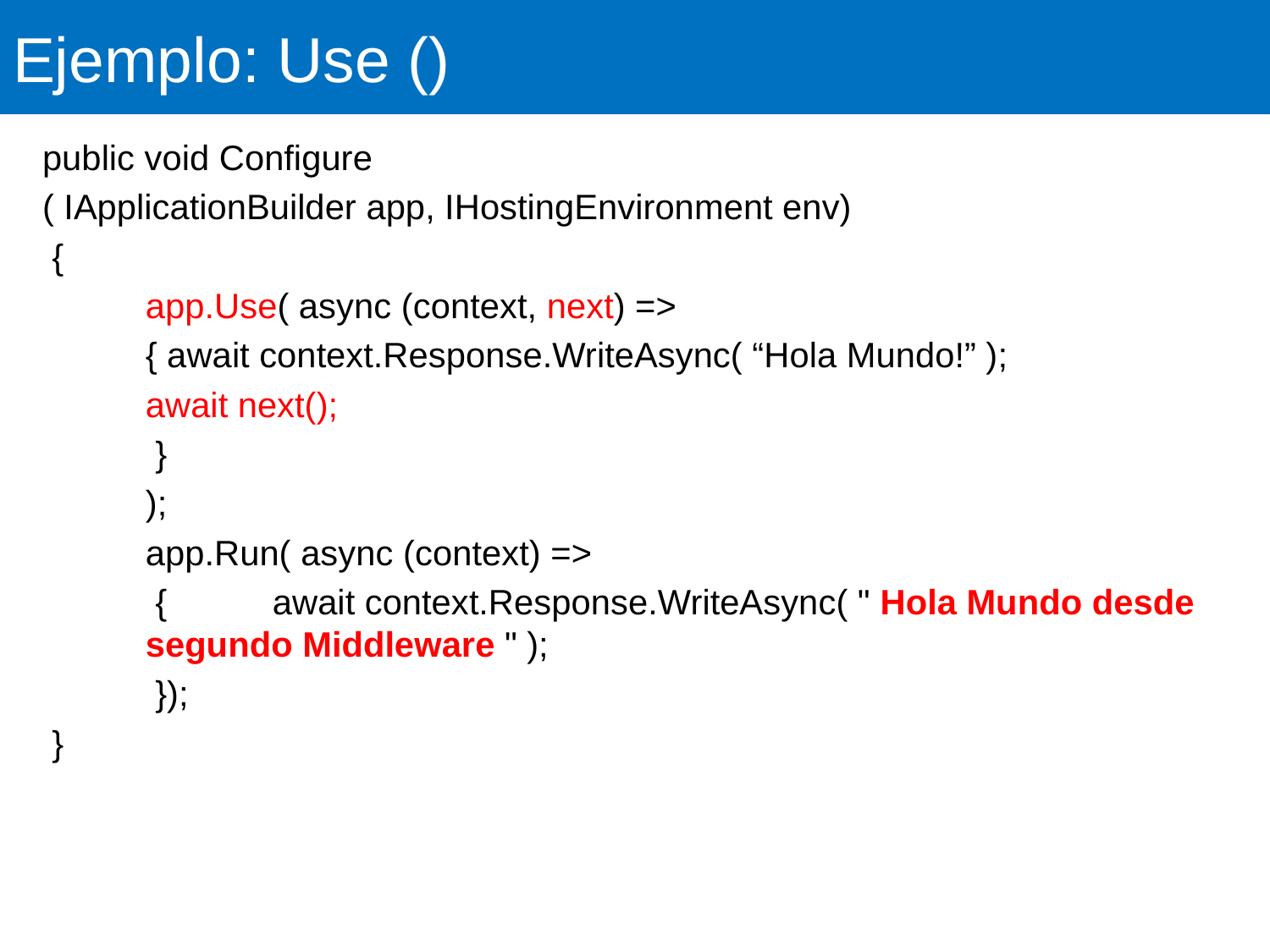

# Ejemplo: Use ()
public void Configure
( IApplicationBuilder app, IHostingEnvironment env)
 {
	app.Use( async (context, next) =>
	{ await context.Response.WriteAsync( “Hola Mundo!” );
	await next();
	 }
	);
	app.Run( async (context) =>
	 {	await context.Response.WriteAsync( " Hola Mundo desde segundo Middleware " );
	 });
 }